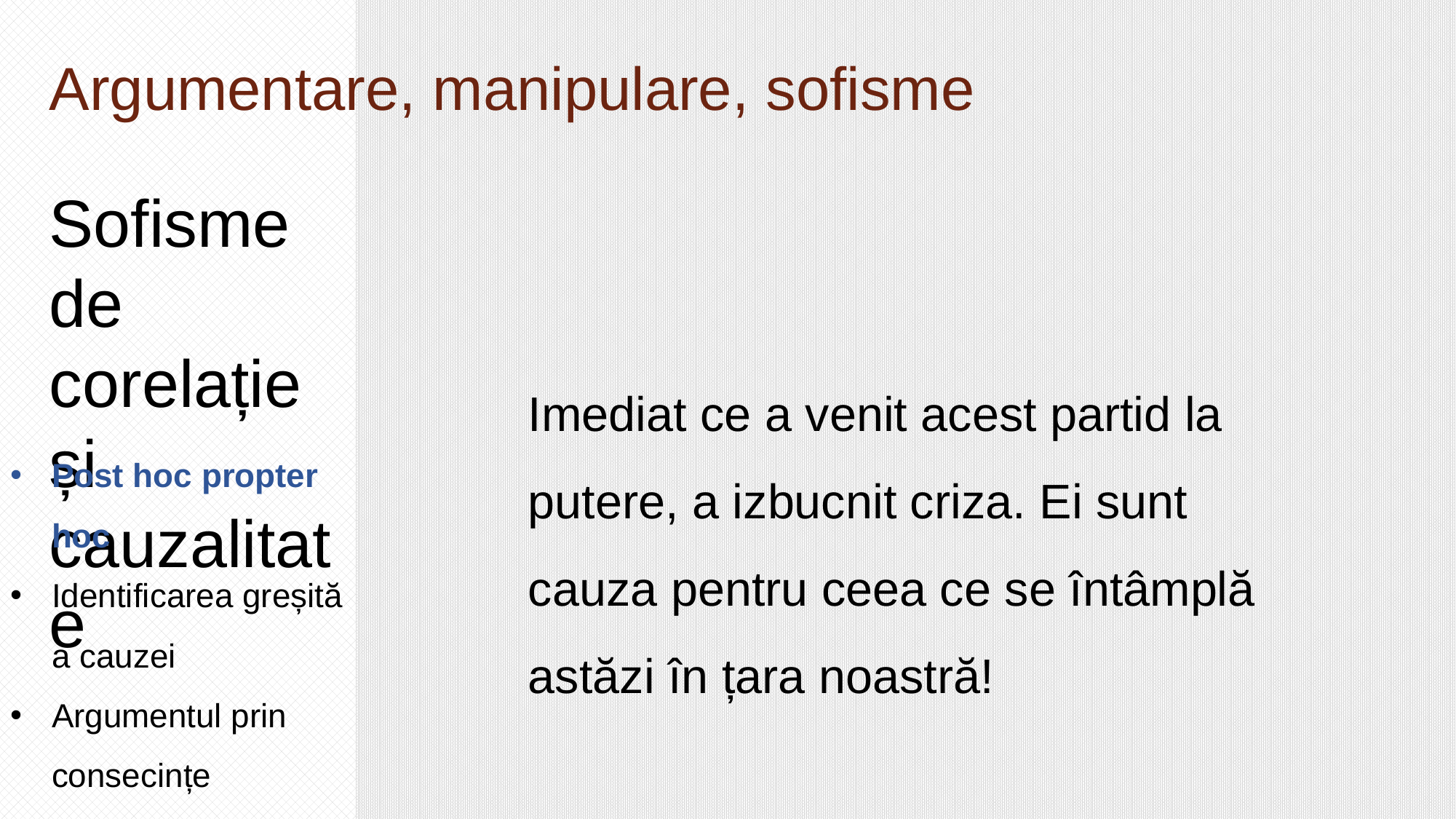

Argumentare, manipulare, sofisme
Sofisme de corelație și cauzalitate

Imediat ce a venit acest partid la putere, a izbucnit criza. Ei sunt cauza pentru ceea ce se întâmplă astăzi în țara noastră!
Post hoc propter hoc
Identificarea greșită a cauzei
Argumentul prin consecințe
Panta alunecoasă